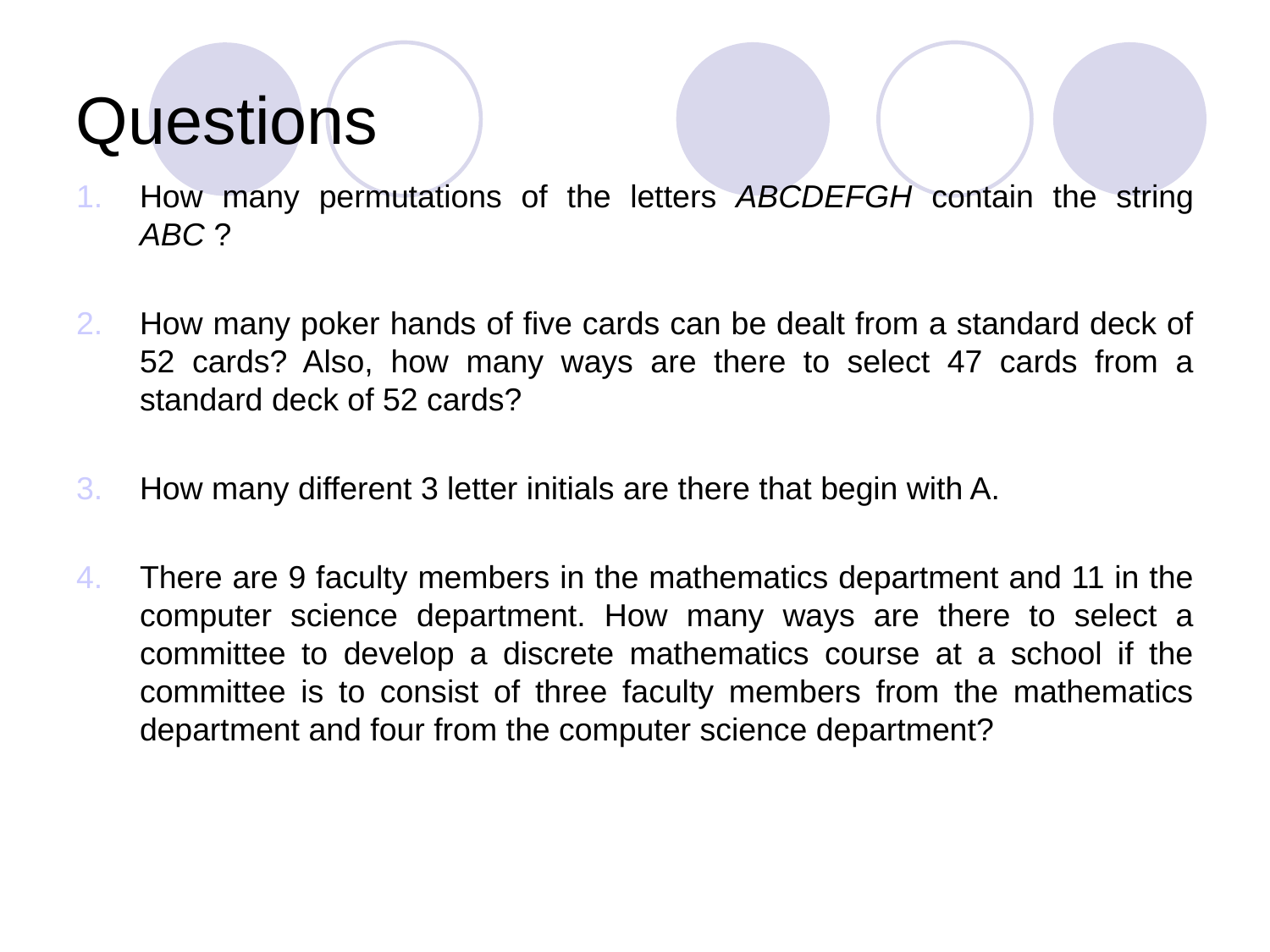

# Questions
How many permutations of the letters ABCDEFGH contain the string ABC ?

How many poker hands of five cards can be dealt from a standard deck of 52 cards? Also, how many ways are there to select 47 cards from a standard deck of 52 cards?

How many different 3 letter initials are there that begin with A.

There are 9 faculty members in the mathematics department and 11 in the computer science department. How many ways are there to select a committee to develop a discrete mathematics course at a school if the committee is to consist of three faculty members from the mathematics department and four from the computer science department?